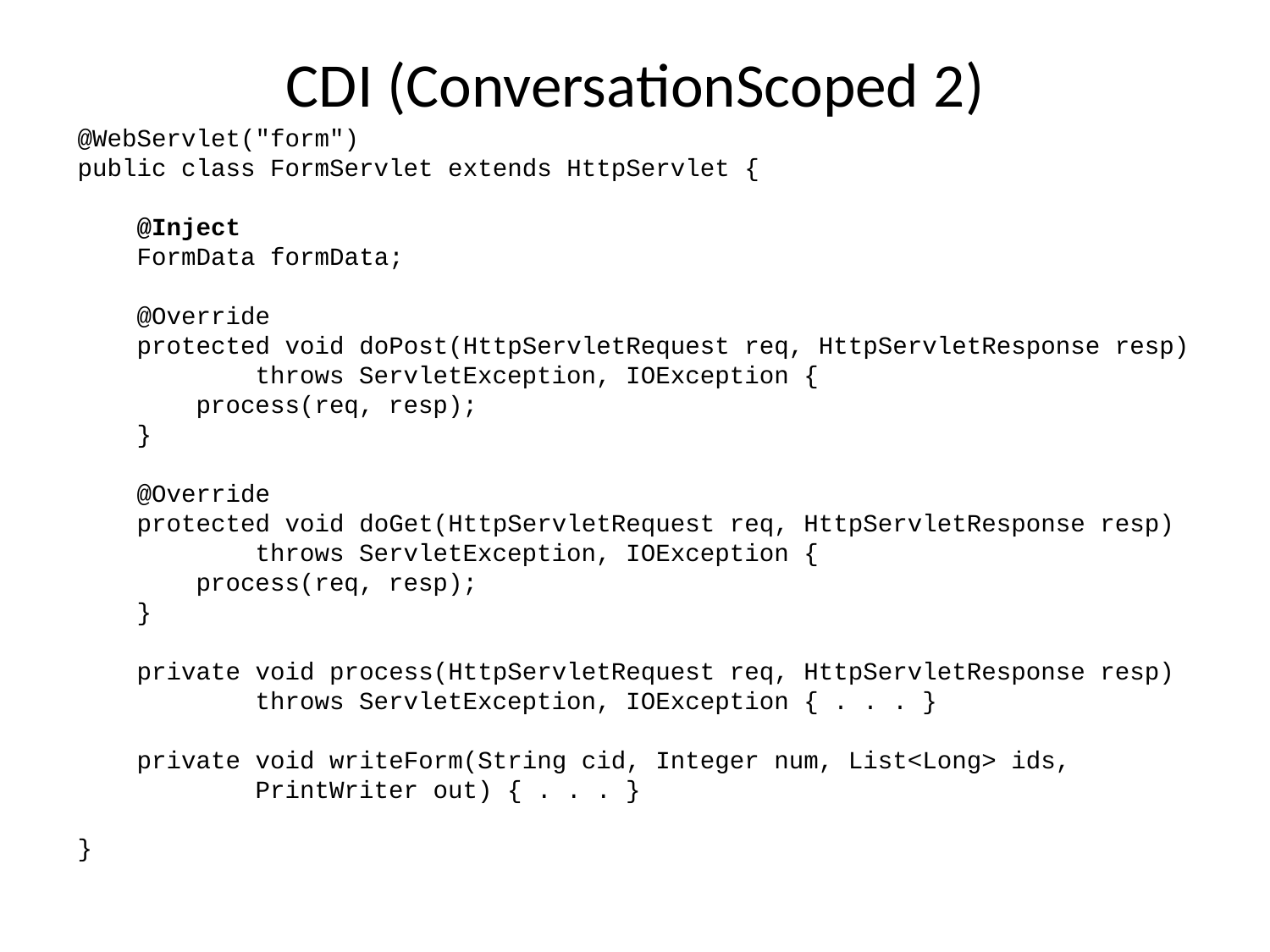

# CDI (ConversationScoped 2)
@WebServlet("form")
public class FormServlet extends HttpServlet {

    @Inject
    FormData formData;

    @Override
    protected void doPost(HttpServletRequest req, HttpServletResponse resp)
            throws ServletException, IOException {
        process(req, resp);
    }

    @Override
    protected void doGet(HttpServletRequest req, HttpServletResponse resp)
            throws ServletException, IOException {
        process(req, resp);
    }

    private void process(HttpServletRequest req, HttpServletResponse resp)
            throws ServletException, IOException { . . . }

    private void writeForm(String cid, Integer num, List<Long> ids,
            PrintWriter out) { . . . }

}